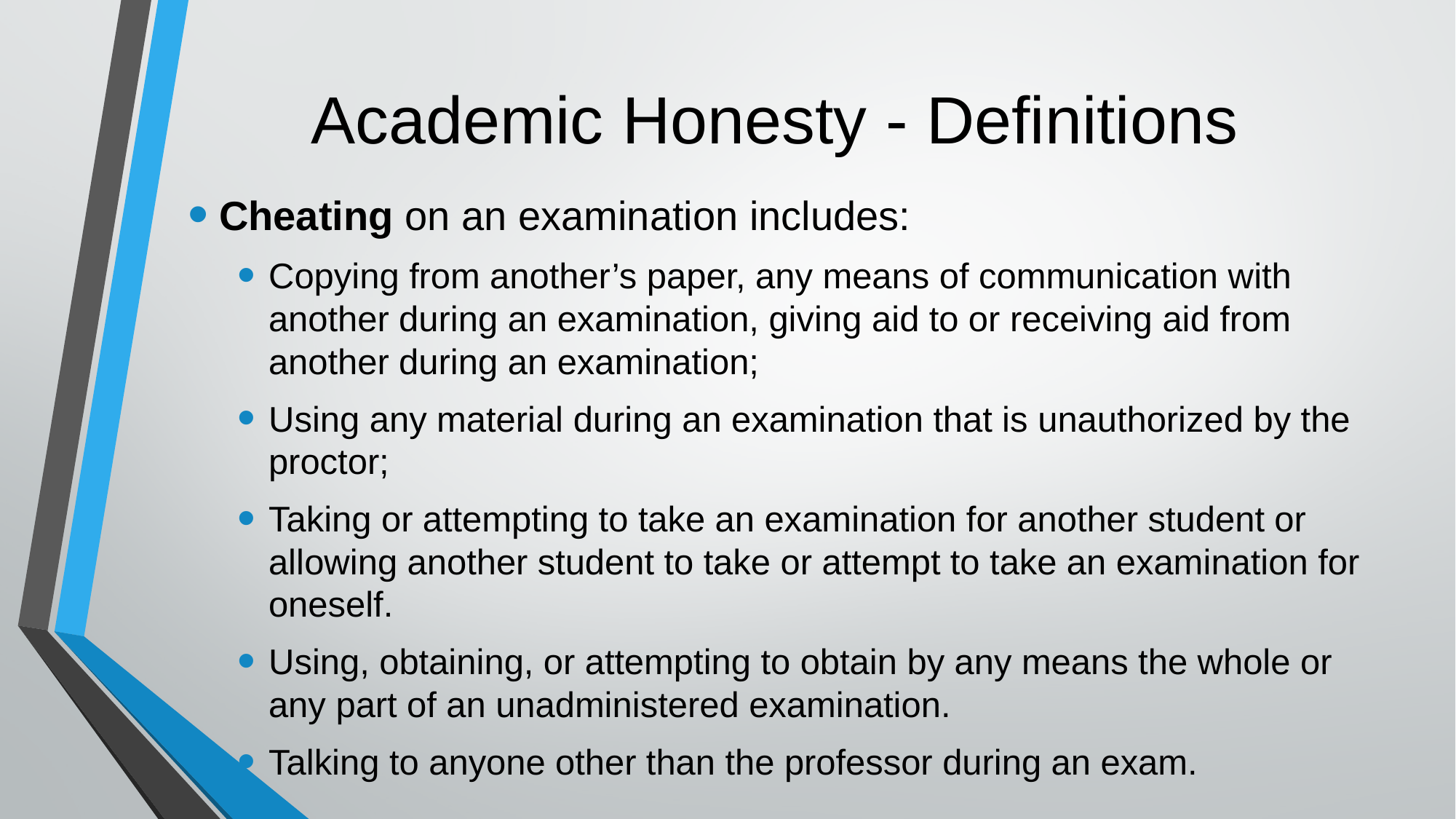

# Academic Honesty - Definitions
Cheating on an examination includes:
Copying from another’s paper, any means of communication with another during an examination, giving aid to or receiving aid from another during an examination;
Using any material during an examination that is unauthorized by the proctor;
Taking or attempting to take an examination for another student or allowing another student to take or attempt to take an examination for oneself.
Using, obtaining, or attempting to obtain by any means the whole or any part of an unadministered examination.
Talking to anyone other than the professor during an exam.